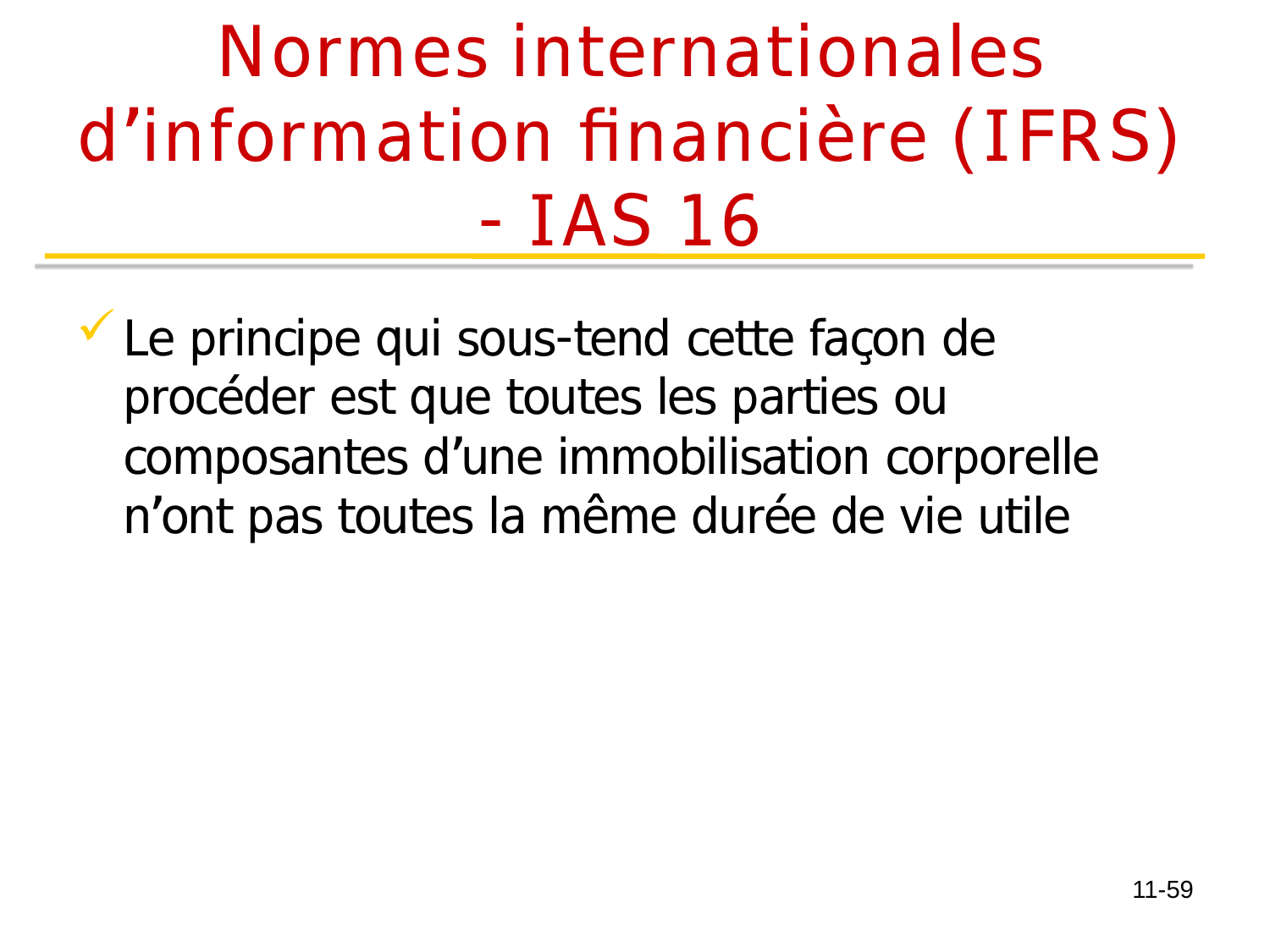

# Normes internationales d’information financière (IFRS) - IAS 16

Le principe qui sous-tend cette façon de procéder est que toutes les parties ou composantes d’une immobilisation corporelle n’ont pas toutes la même durée de vie utile

11-59